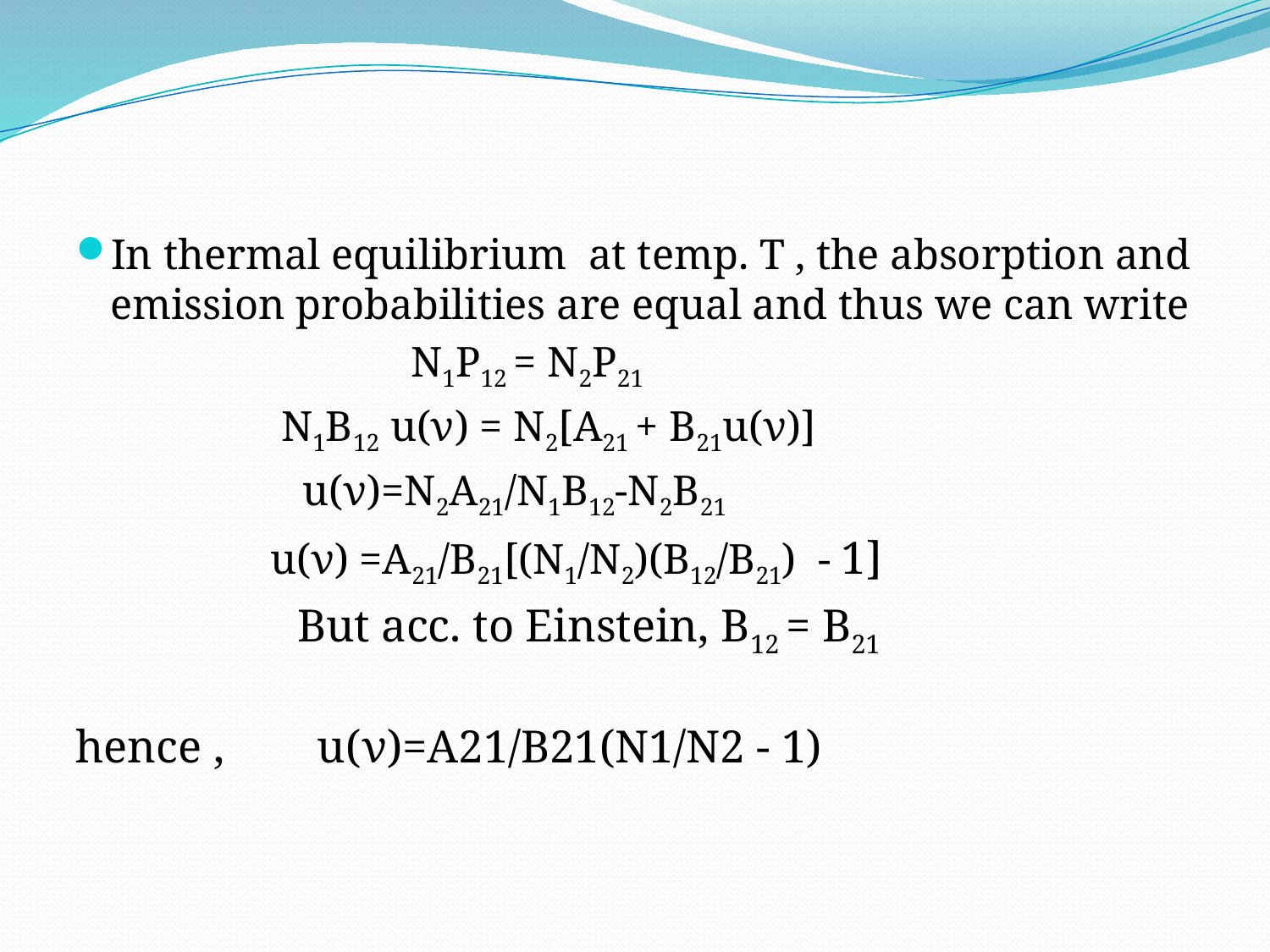

#
In thermal equilibrium  at temp. T , the absorption and emission probabilities are equal and thus we can write
                               N1P12 = N2P21
                   N1B12 u(ν) = N2[A21 + B21u(ν)]
                     u(ν)=N2A21/N1B12-N2B21
                  u(ν) =A21/B21[(N1/N2)(B12/B21)  - 1]
                   But acc. to Einstein, B12 = B21

hence ,        u(ν)=A21/B21(N1/N2 - 1)